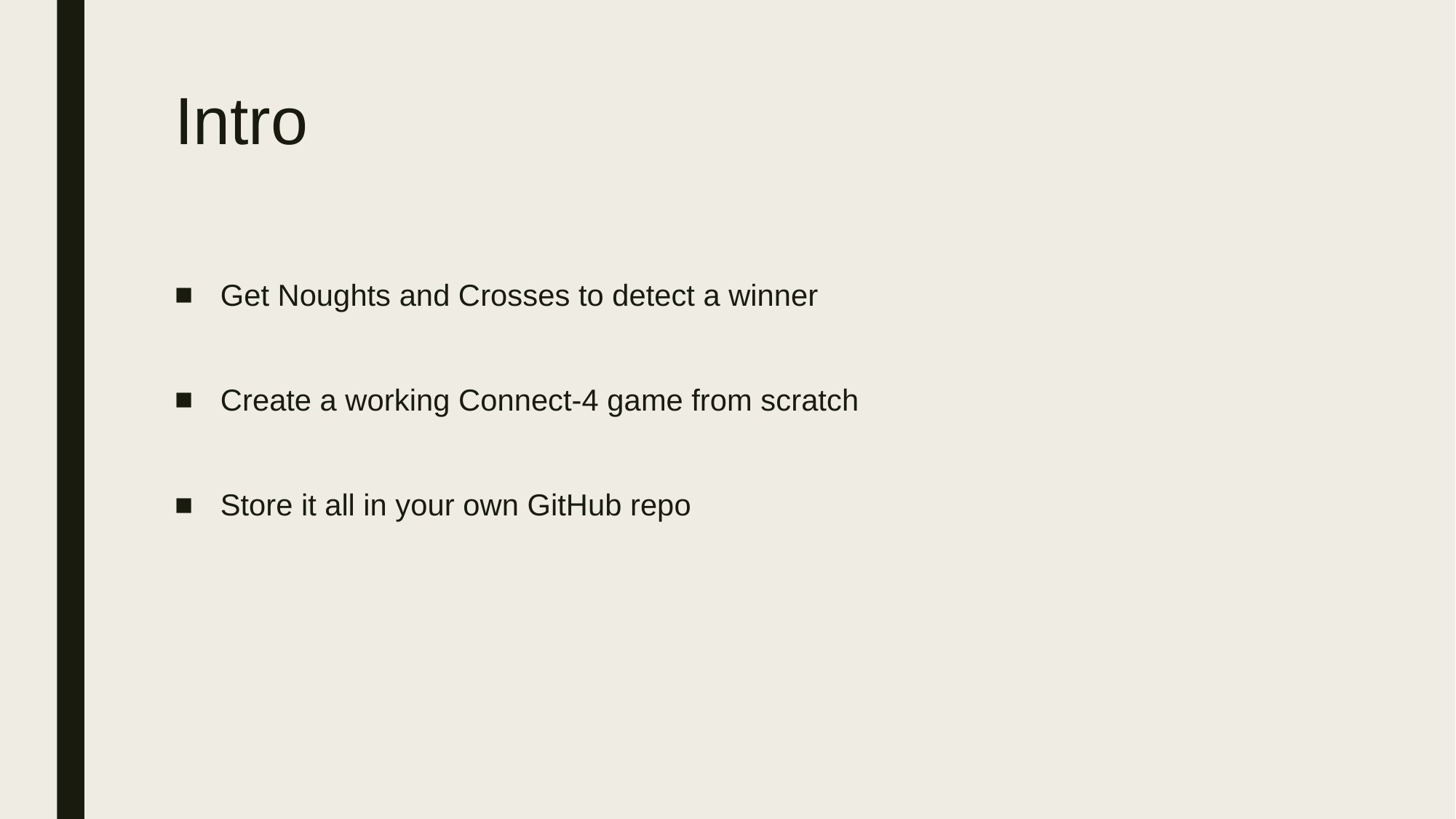

# Intro
Get Noughts and Crosses to detect a winner

Create a working Connect-4 game from scratch

Store it all in your own GitHub repo